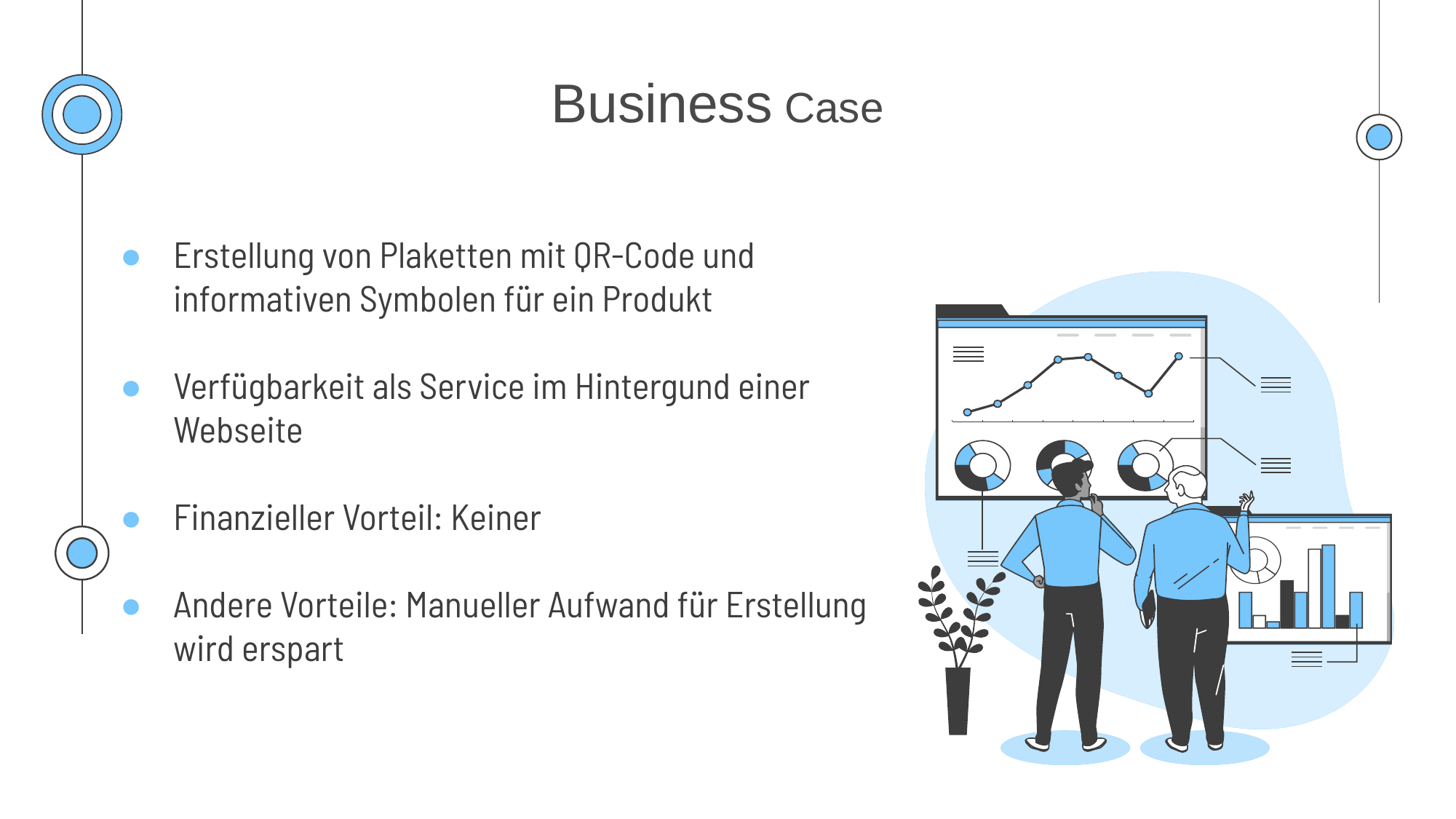

# Business Case
Erstellung von Plaketten mit QR-Code und informativen Symbolen für ein Produkt

Verfügbarkeit als Service im Hintergund einer Webseite

Finanzieller Vorteil: Keiner

Andere Vorteile: Manueller Aufwand für Erstellung wird erspart